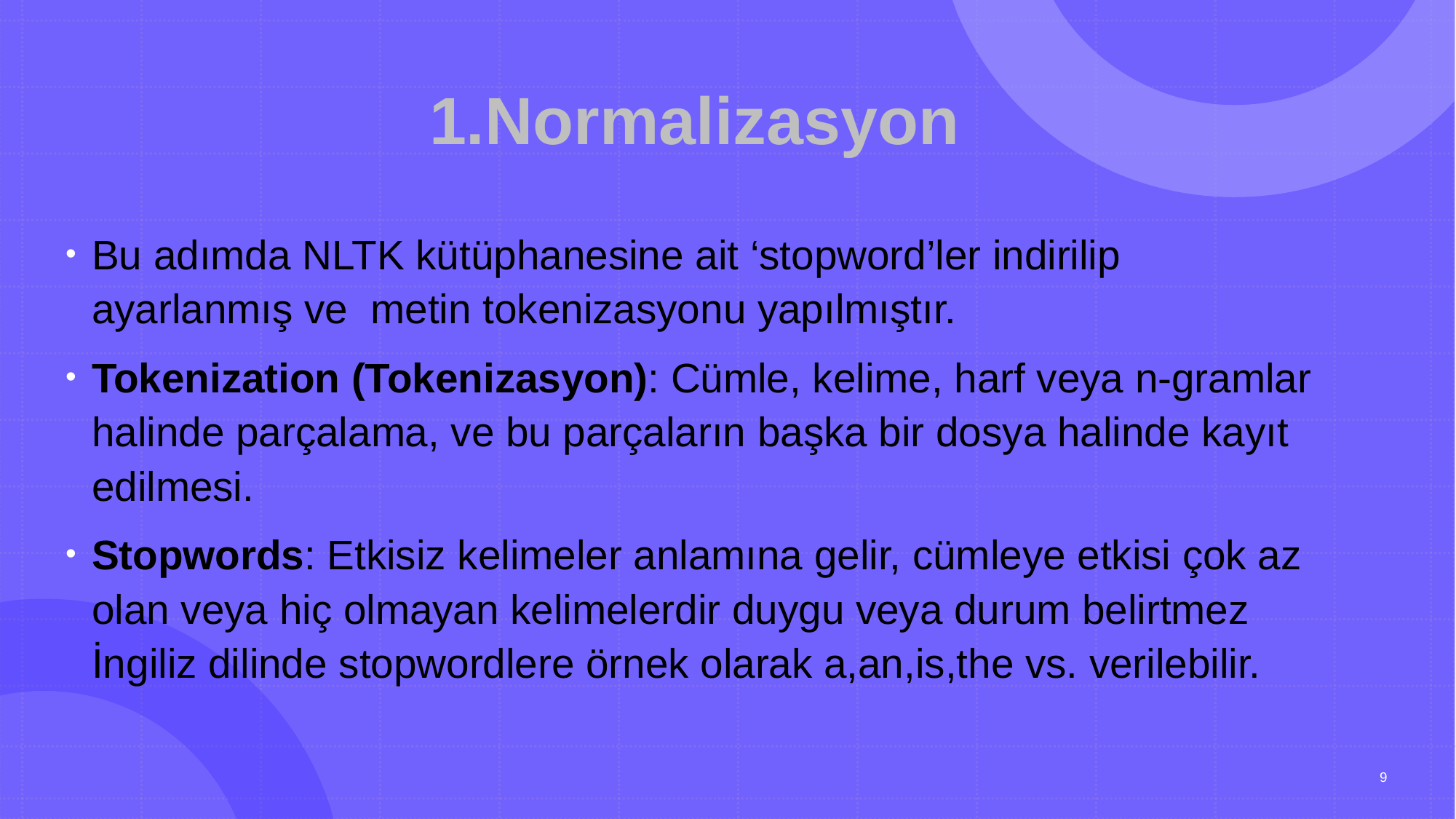

# 1.Normalizasyon
Bu adımda NLTK kütüphanesine ait ‘stopword’ler indirilip ayarlanmış ve  metin tokenizasyonu yapılmıştır.
Tokenization (Tokenizasyon): Cümle, kelime, harf veya n-gramlar halinde parçalama, ve bu parçaların başka bir dosya halinde kayıt edilmesi.
Stopwords: Etkisiz kelimeler anlamına gelir, cümleye etkisi çok az olan veya hiç olmayan kelimelerdir duygu veya durum belirtmez İngiliz dilinde stopwordlere örnek olarak a,an,is,the vs. verilebilir.

9